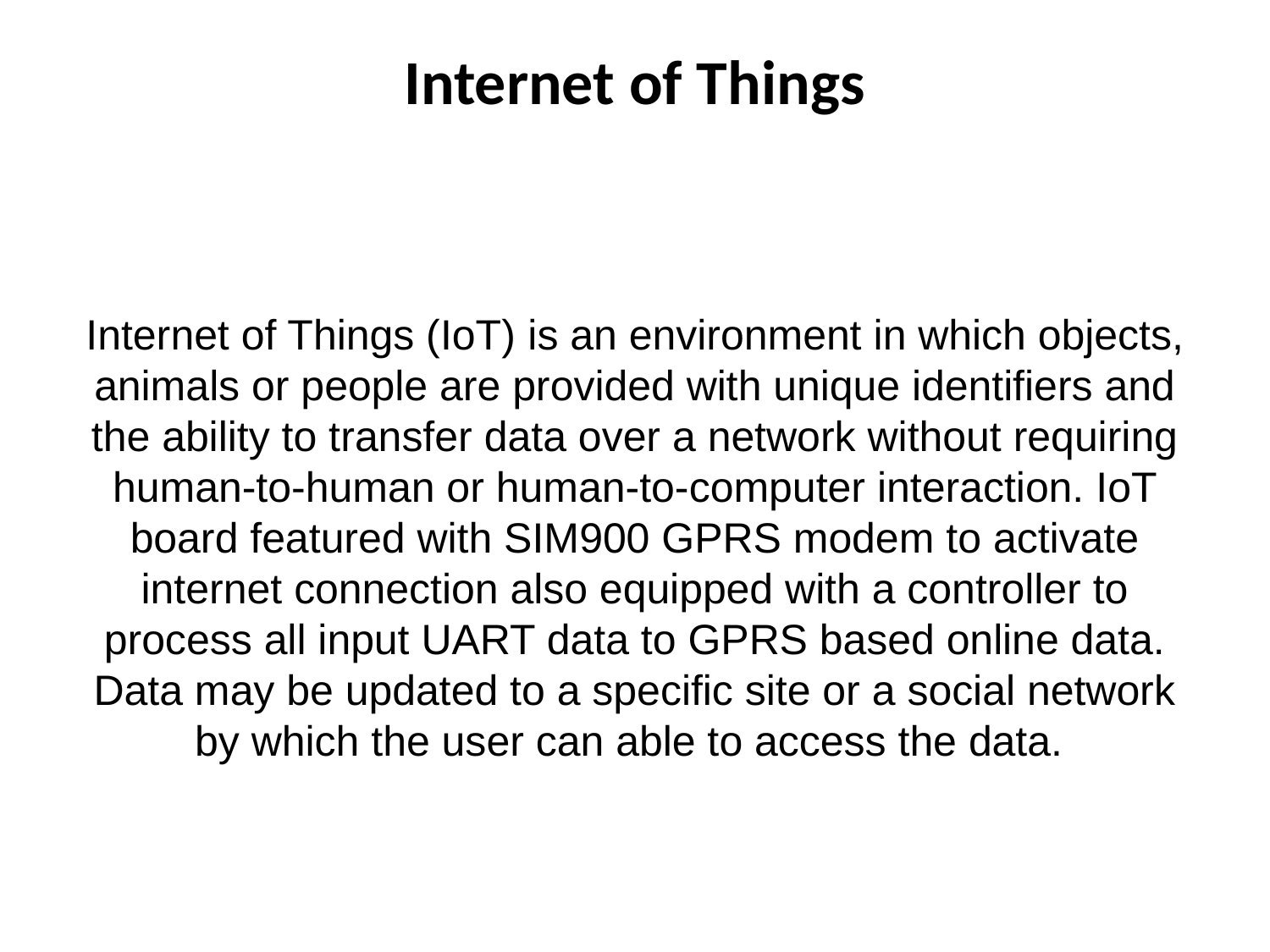

# Internet of Things
Internet of Things (IoT) is an environment in which objects, animals or people are provided with unique identifiers and the ability to transfer data over a network without requiring human-to-human or human-to-computer interaction. IoT board featured with SIM900 GPRS modem to activate internet connection also equipped with a controller to process all input UART data to GPRS based online data. Data may be updated to a specific site or a social network by which the user can able to access the data.